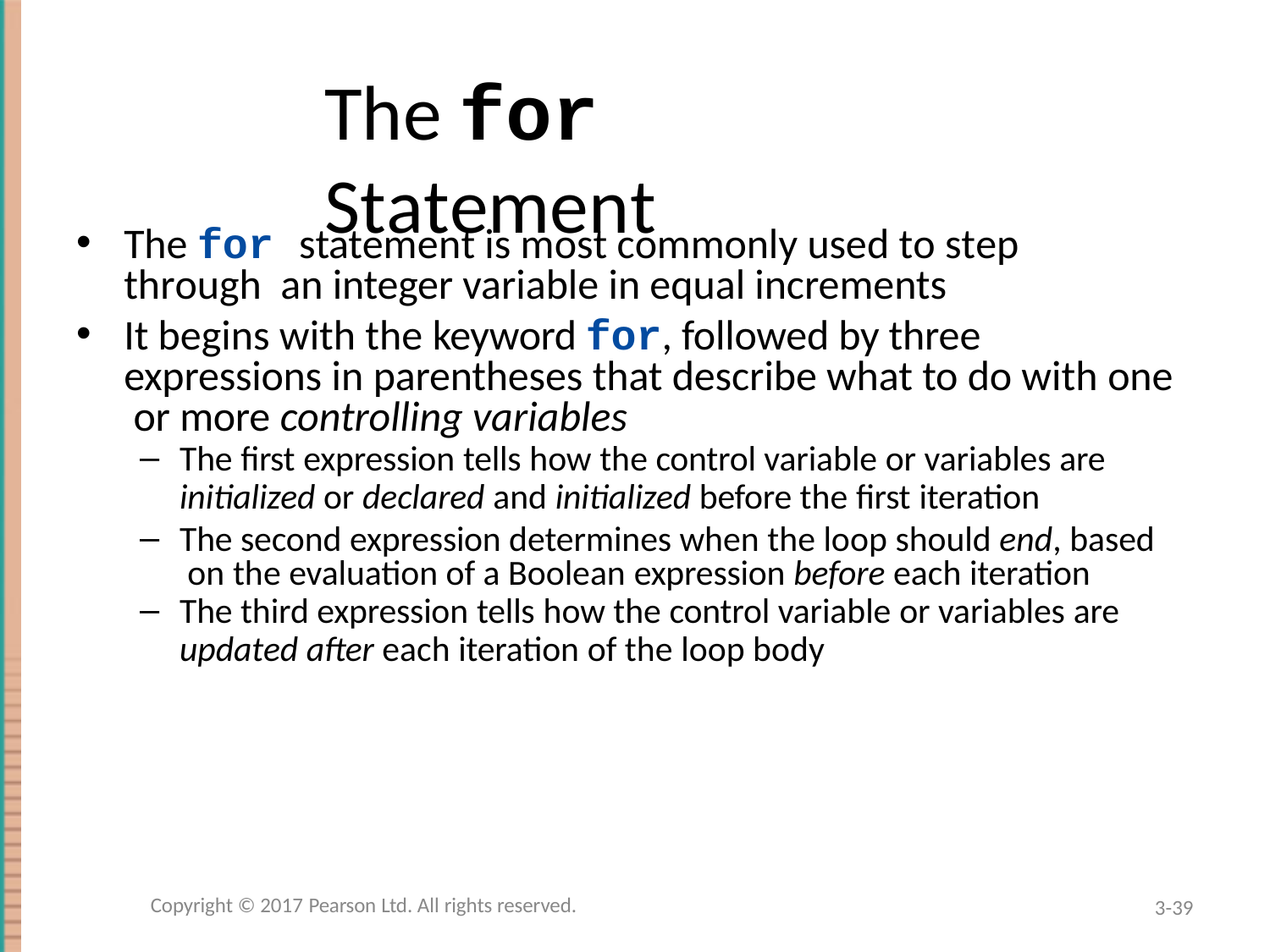

# The for Statement
The for statement is most commonly used to step through  an integer variable in equal increments
It begins with the keyword for, followed by three  expressions in parentheses that describe what to do with one  or more controlling variables
The first expression tells how the control variable or variables are
initialized or declared and initialized before the first iteration
The second expression determines when the loop should end, based  on the evaluation of a Boolean expression before each iteration
The third expression tells how the control variable or variables are
updated after each iteration of the loop body
Copyright © 2017 Pearson Ltd. All rights reserved.
3-39